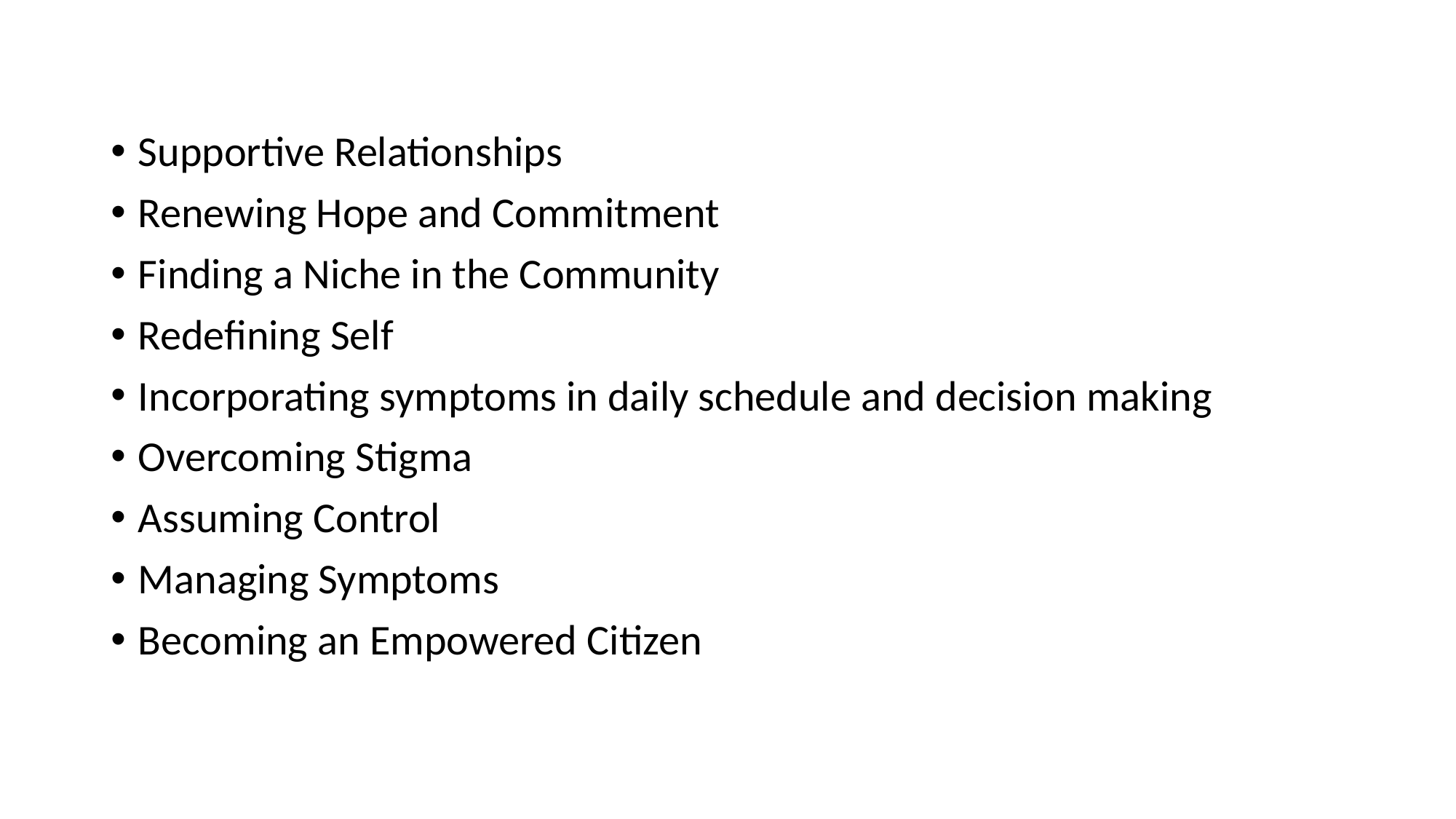

Supportive Relationships
Renewing Hope and Commitment
Finding a Niche in the Community
Redefining Self
Incorporating symptoms in daily schedule and decision making
Overcoming Stigma
Assuming Control
Managing Symptoms
Becoming an Empowered Citizen